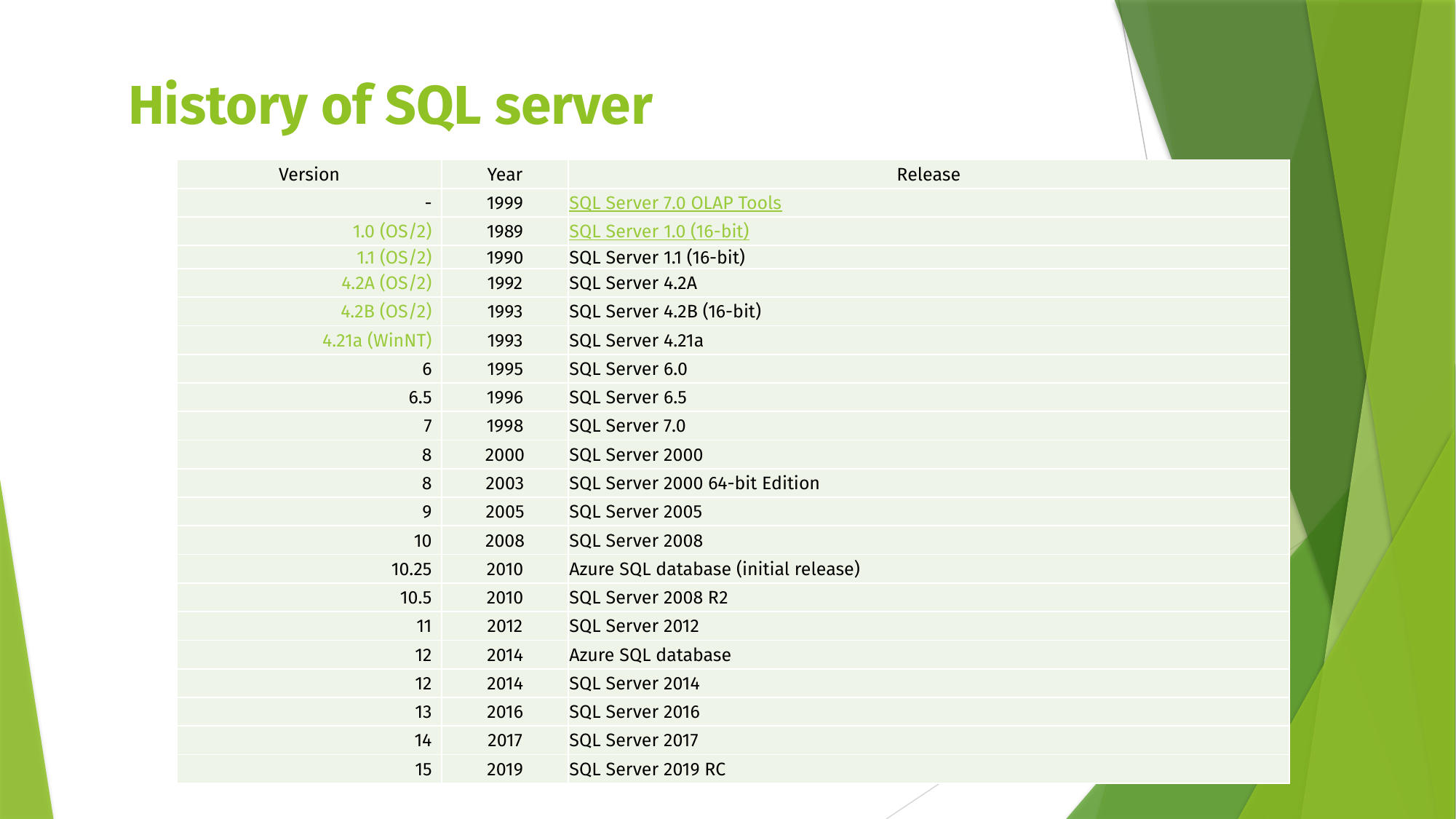

# History of SQL server
| Version | Year | Release |
| --- | --- | --- |
| - | 1999 | SQL Server 7.0 OLAP Tools |
| 1.0 (OS/2) | 1989 | SQL Server 1.0 (16-bit) |
| 1.1 (OS/2) | 1990 | SQL Server 1.1 (16-bit) |
| 4.2A (OS/2) | 1992 | SQL Server 4.2A |
| 4.2B (OS/2) | 1993 | SQL Server 4.2B (16-bit) |
| 4.21a (WinNT) | 1993 | SQL Server 4.21a |
| 6 | 1995 | SQL Server 6.0 |
| 6.5 | 1996 | SQL Server 6.5 |
| 7 | 1998 | SQL Server 7.0 |
| 8 | 2000 | SQL Server 2000 |
| 8 | 2003 | SQL Server 2000 64-bit Edition |
| 9 | 2005 | SQL Server 2005 |
| 10 | 2008 | SQL Server 2008 |
| 10.25 | 2010 | Azure SQL database (initial release) |
| 10.5 | 2010 | SQL Server 2008 R2 |
| 11 | 2012 | SQL Server 2012 |
| 12 | 2014 | Azure SQL database |
| 12 | 2014 | SQL Server 2014 |
| 13 | 2016 | SQL Server 2016 |
| 14 | 2017 | SQL Server 2017 |
| 15 | 2019 | SQL Server 2019 RC |
12